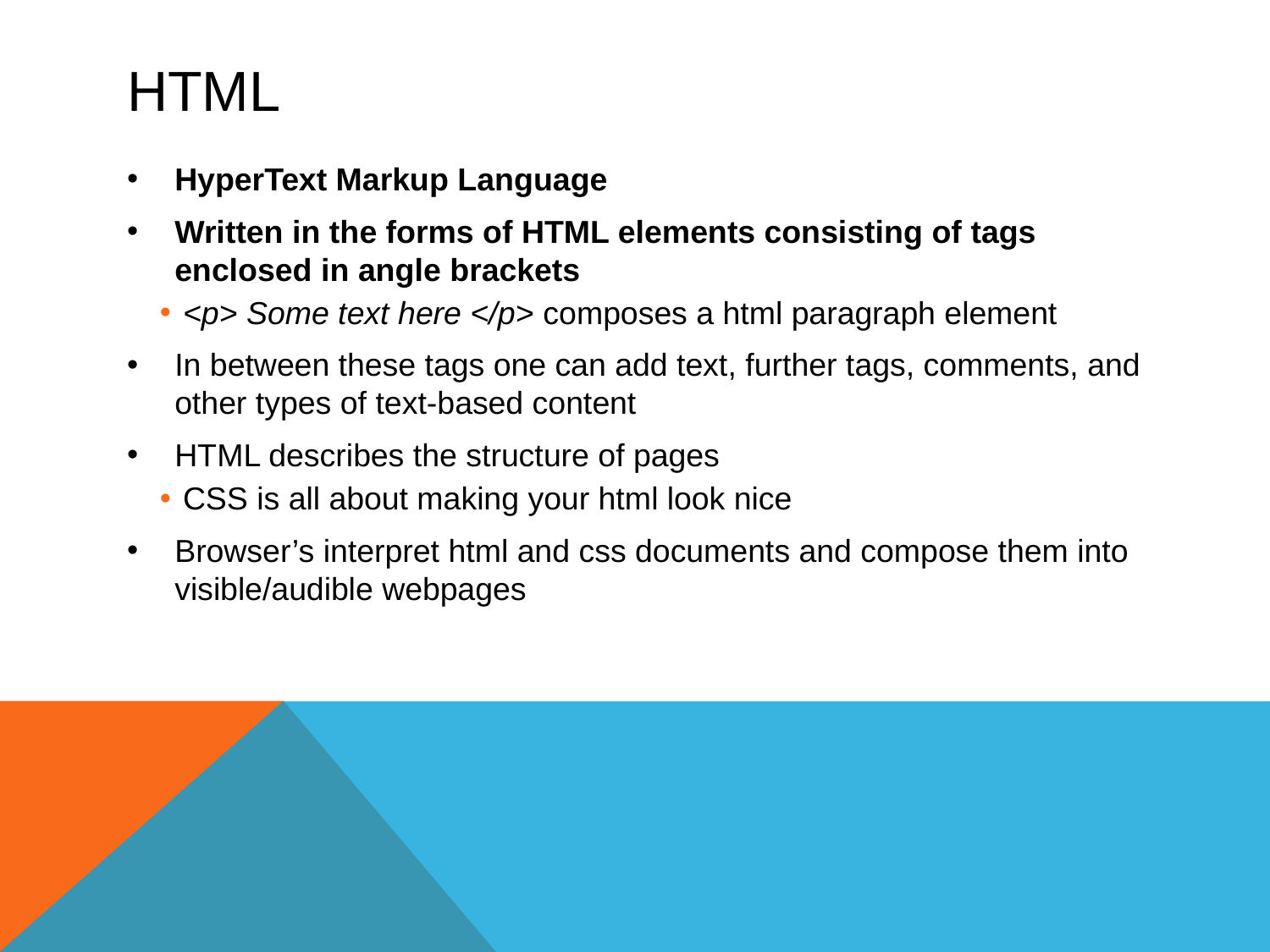

# HTML
HyperText Markup Language
Written in the forms of HTML elements consisting of tags enclosed in angle brackets
<p> Some text here </p> composes a html paragraph element
In between these tags one can add text, further tags, comments, and other types of text-based content
HTML describes the structure of pages
CSS is all about making your html look nice
Browser’s interpret html and css documents and compose them into visible/audible webpages